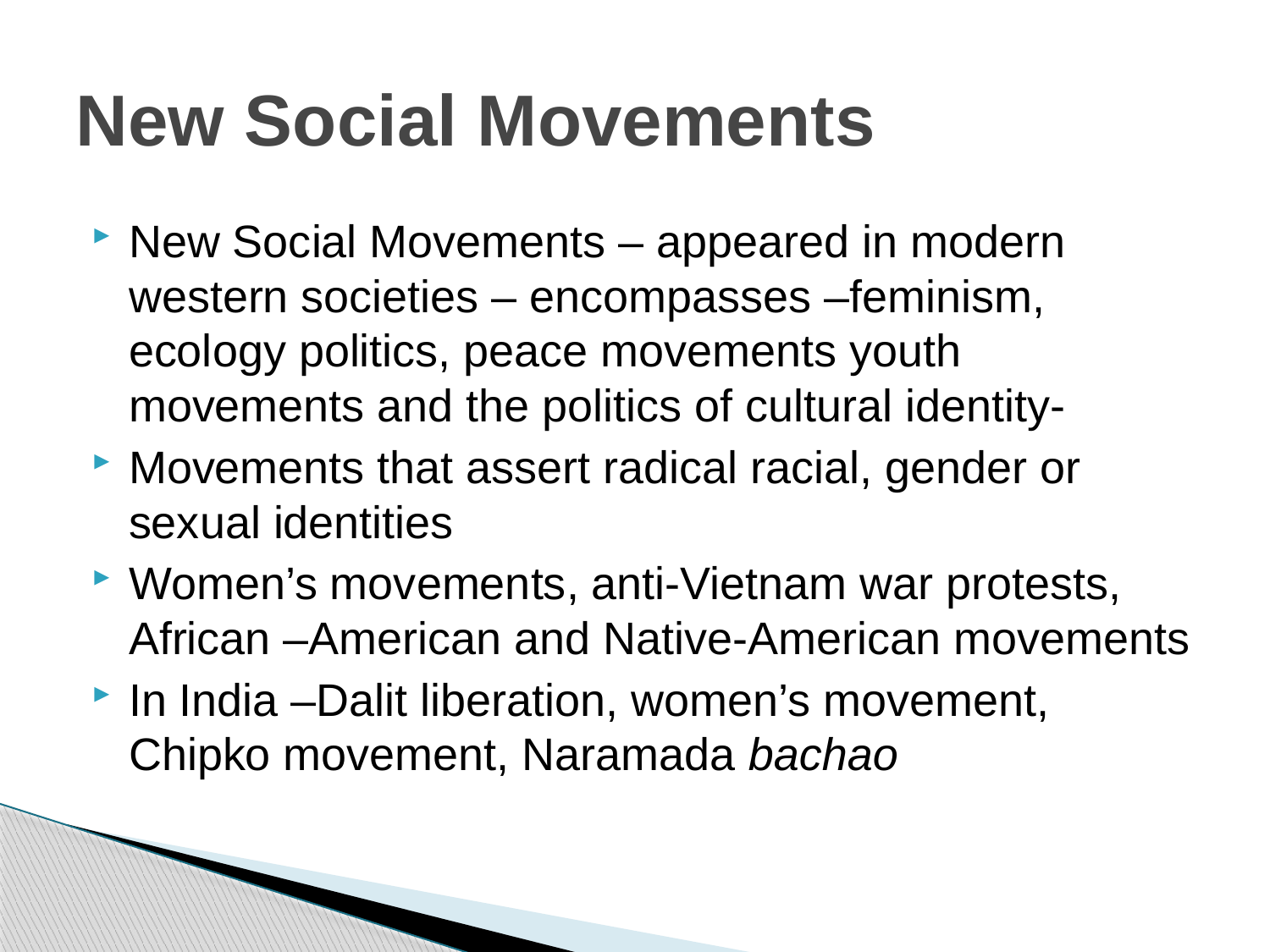

# New Social Movements
New Social Movements – appeared in modern western societies – encompasses –feminism, ecology politics, peace movements youth movements and the politics of cultural identity-
Movements that assert radical racial, gender or sexual identities
Women’s movements, anti-Vietnam war protests, African –American and Native-American movements
In India –Dalit liberation, women’s movement, Chipko movement, Naramada bachao